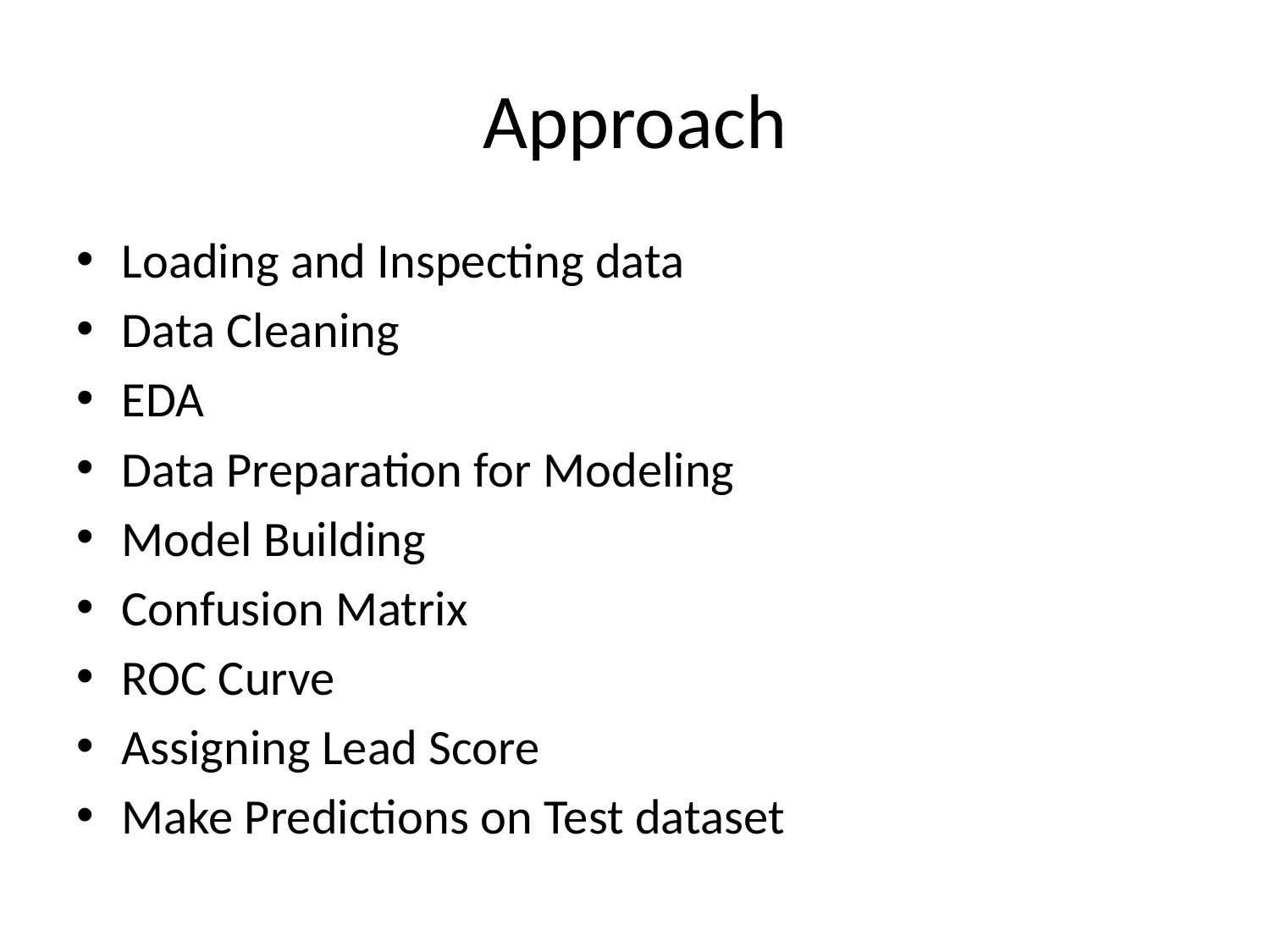

# Approach
Loading and Inspecting data
Data Cleaning
EDA
Data Preparation for Modeling
Model Building
Confusion Matrix
ROC Curve
Assigning Lead Score
Make Predictions on Test dataset